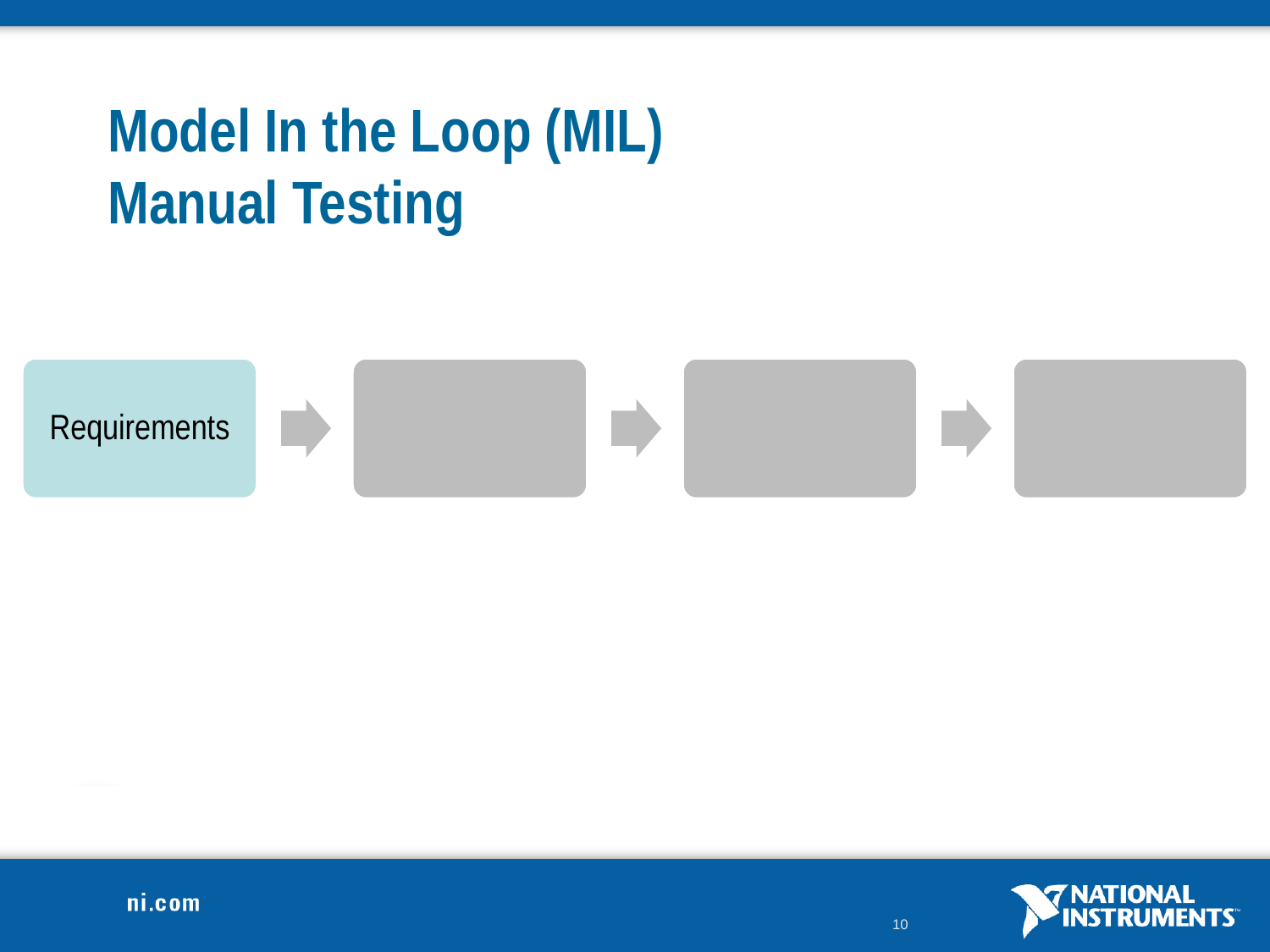

# Model In the Loop (MIL) Manual Testing
Requirements